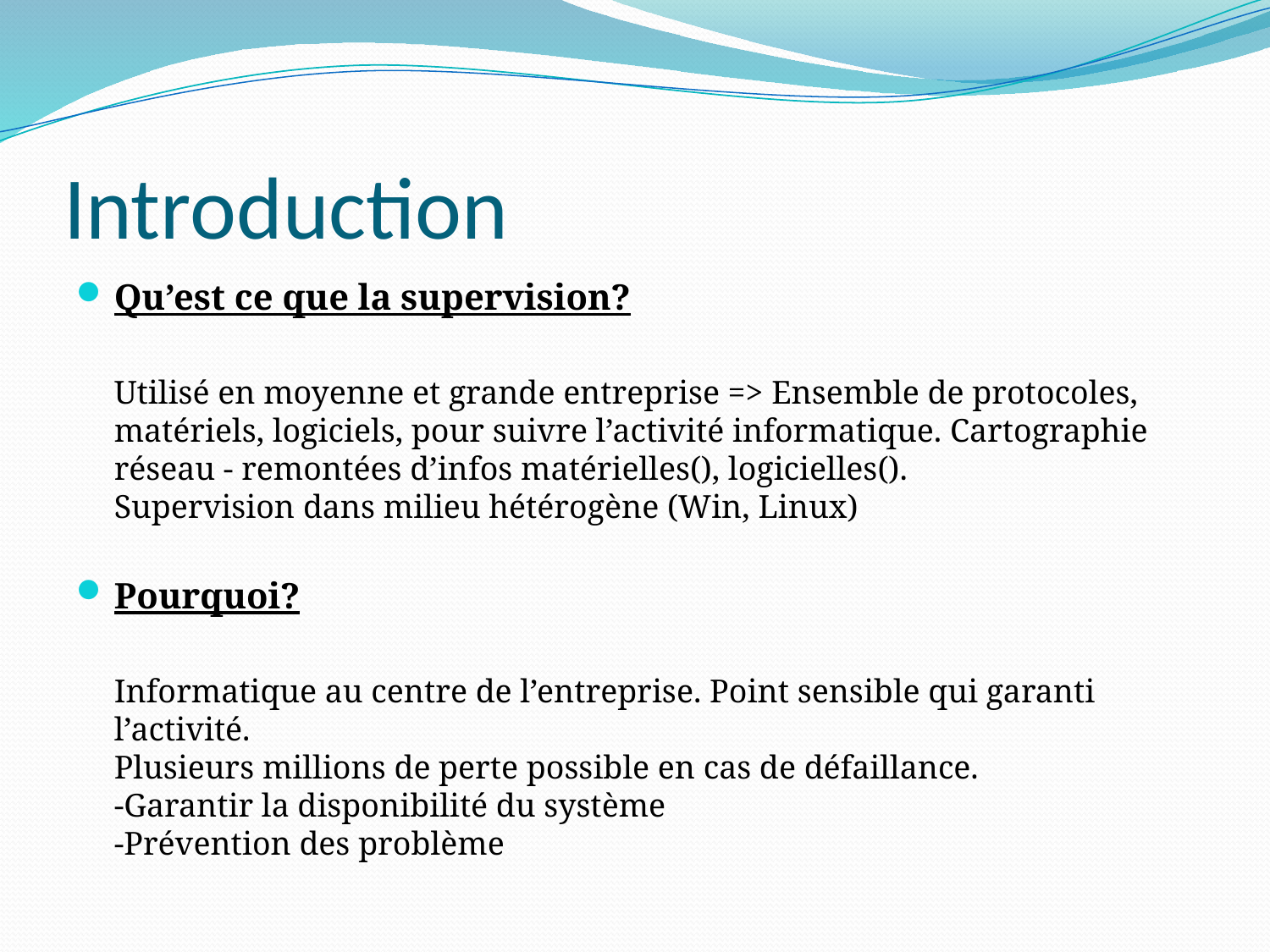

# Introduction
Qu’est ce que la supervision?
Utilisé en moyenne et grande entreprise => Ensemble de protocoles, matériels, logiciels, pour suivre l’activité informatique. Cartographie réseau - remontées d’infos matérielles(), logicielles().
Supervision dans milieu hétérogène (Win, Linux)

Pourquoi?
Informatique au centre de l’entreprise. Point sensible qui garanti l’activité.
Plusieurs millions de perte possible en cas de défaillance.
-Garantir la disponibilité du système
-Prévention des problème